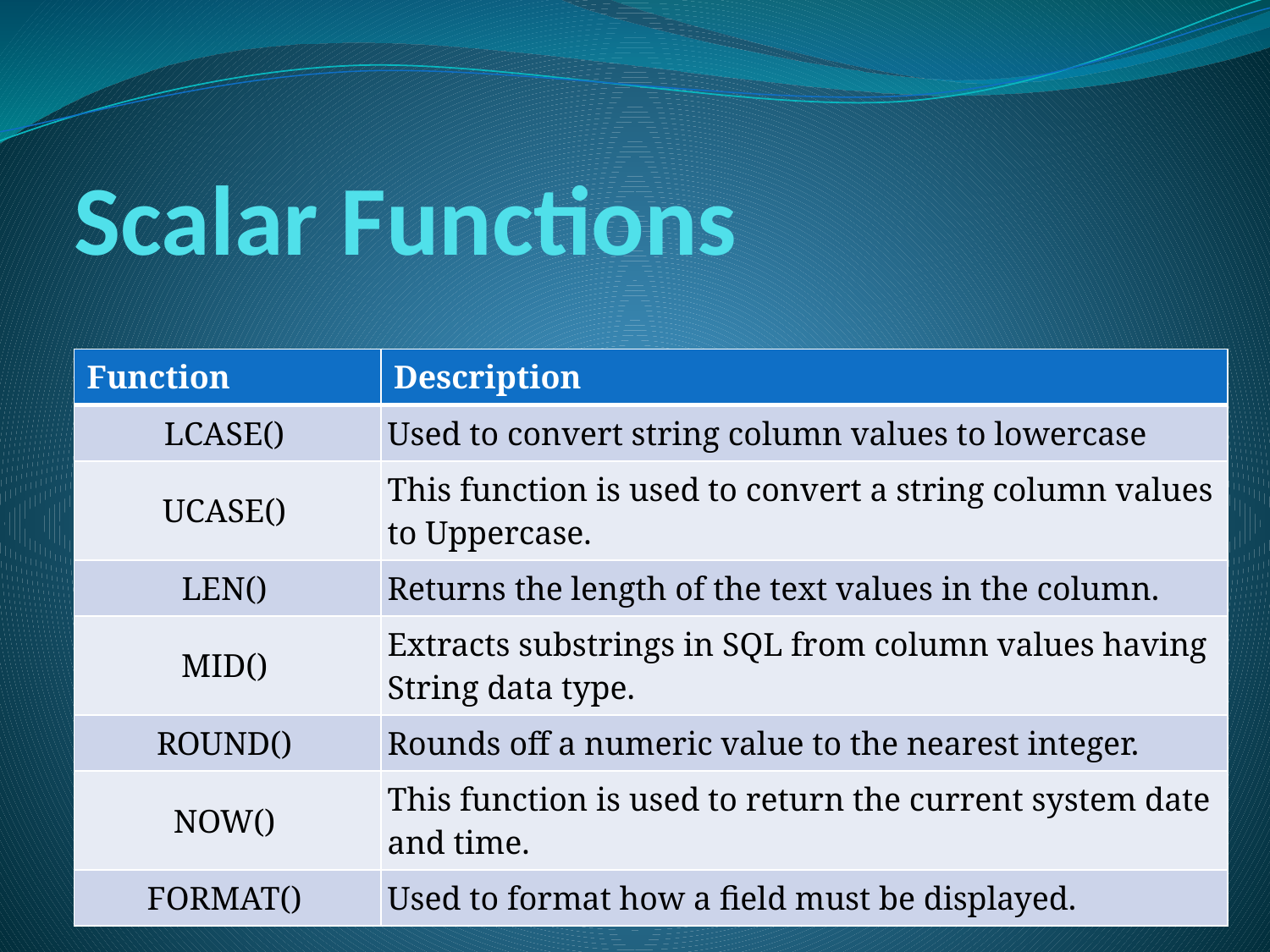

# Scalar Functions
| Function | Description |
| --- | --- |
| LCASE() | Used to convert string column values to lowercase |
| UCASE() | This function is used to convert a string column values to Uppercase. |
| LEN() | Returns the length of the text values in the column. |
| MID() | Extracts substrings in SQL from column values having String data type. |
| ROUND() | Rounds off a numeric value to the nearest integer. |
| NOW() | This function is used to return the current system date and time. |
| FORMAT() | Used to format how a field must be displayed. |